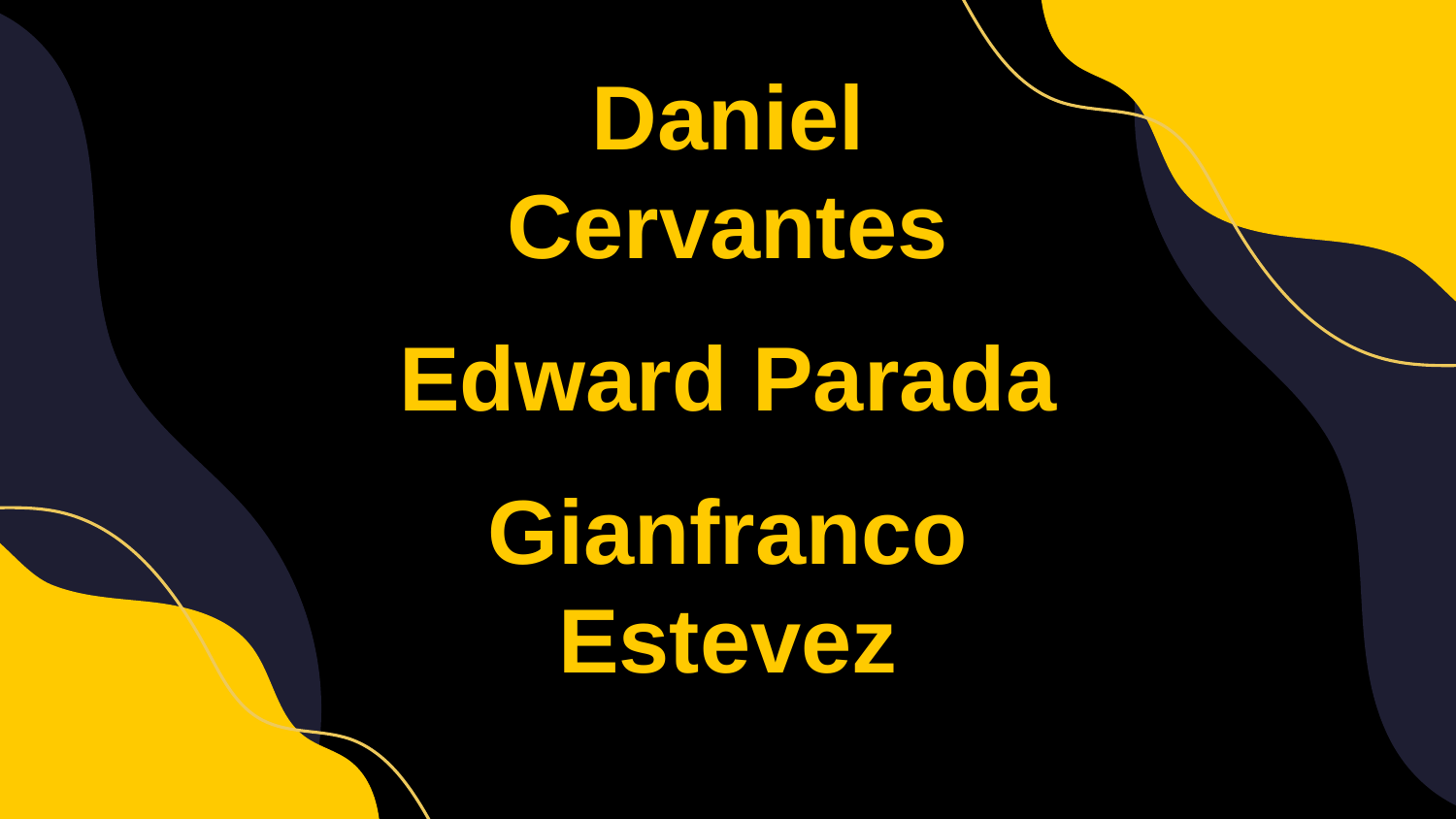

# Daniel Cervantes
Edward Parada
Gianfranco Estevez